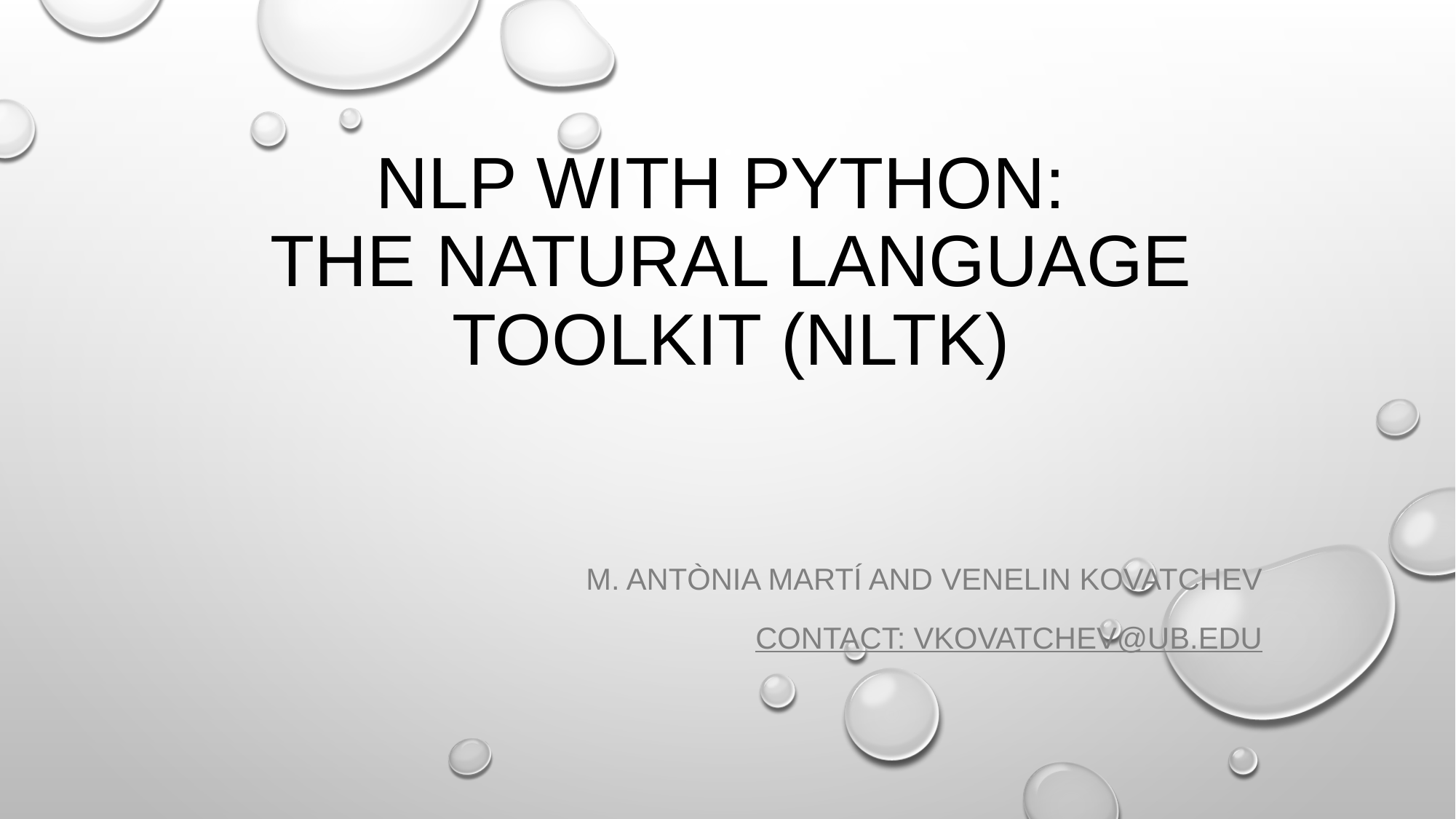

# NLP with Python: The natural language toolkit (NLTK)
M. Antònia Martí and Venelin Kovatchev
Contact: vkovatchev@ub.edu